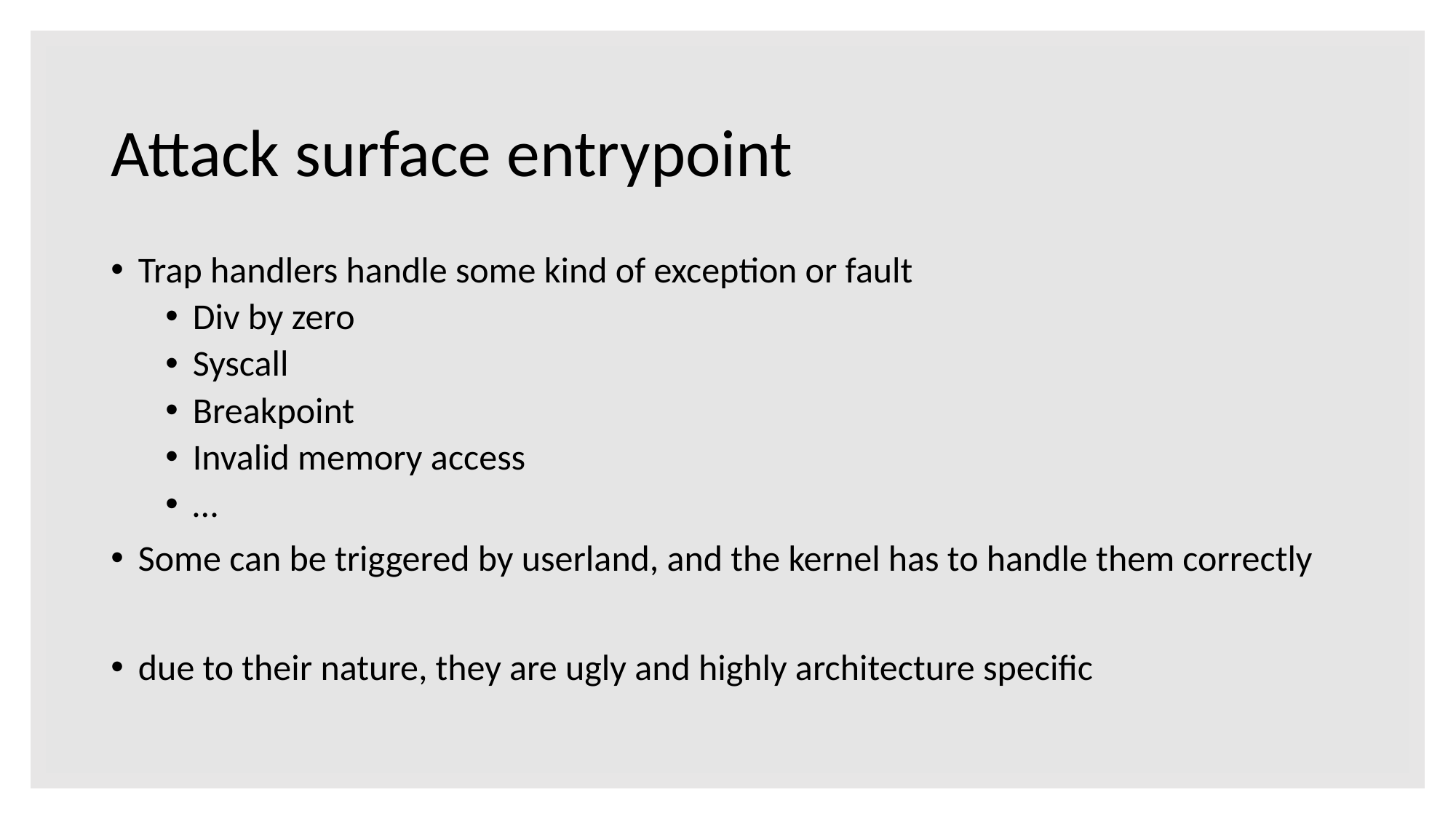

# Attack surface entrypoint
Trap handlers handle some kind of exception or fault
Div by zero
Syscall
Breakpoint
Invalid memory access
…
Some can be triggered by userland, and the kernel has to handle them correctly

due to their nature, they are ugly and highly architecture specific